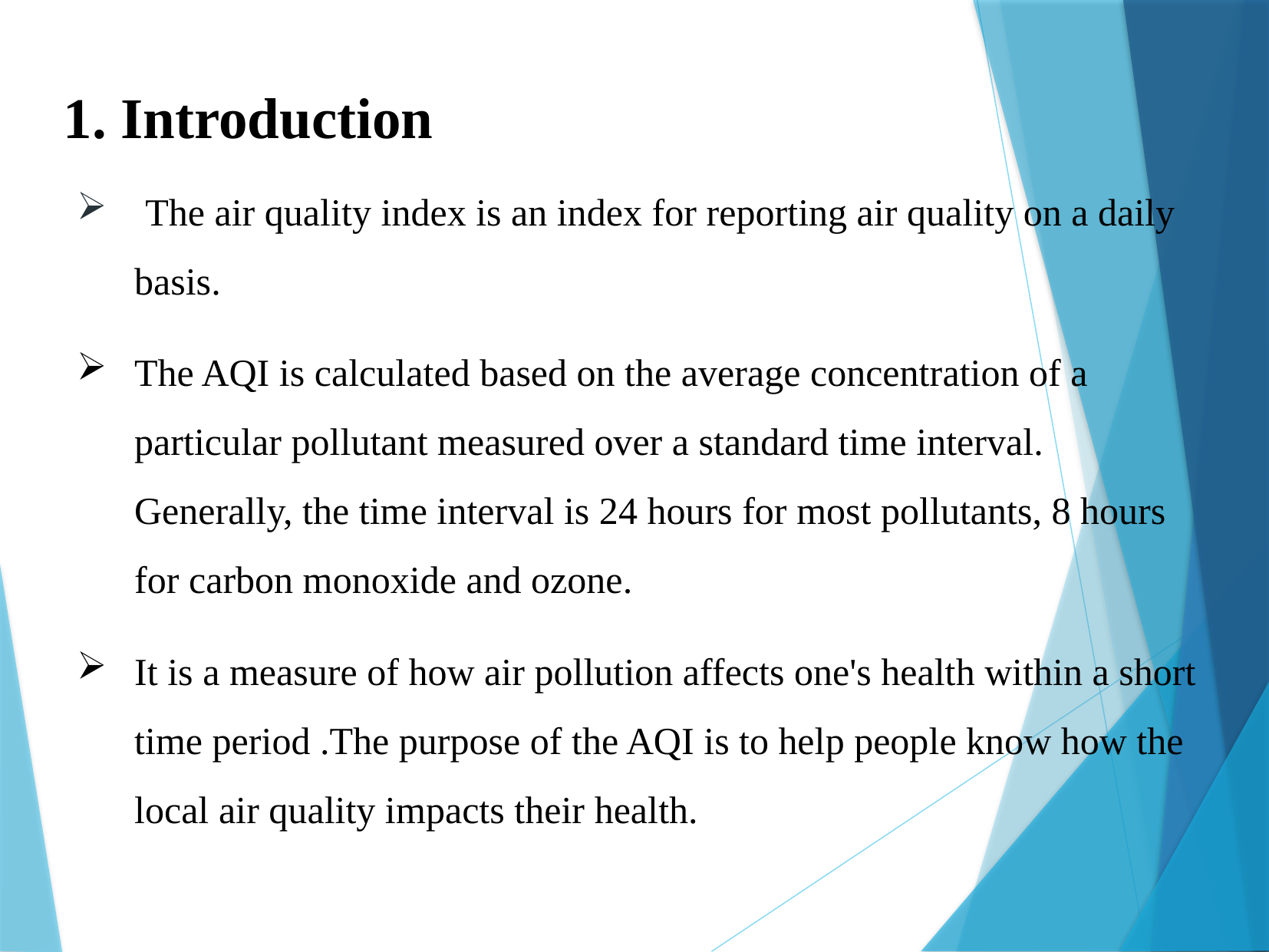

1. Introduction
 The air quality index is an index for reporting air quality on a daily basis.
The AQI is calculated based on the average concentration of a particular pollutant measured over a standard time interval. Generally, the time interval is 24 hours for most pollutants, 8 hours for carbon monoxide and ozone.
It is a measure of how air pollution affects one's health within a short time period .The purpose of the AQI is to help people know how the local air quality impacts their health.